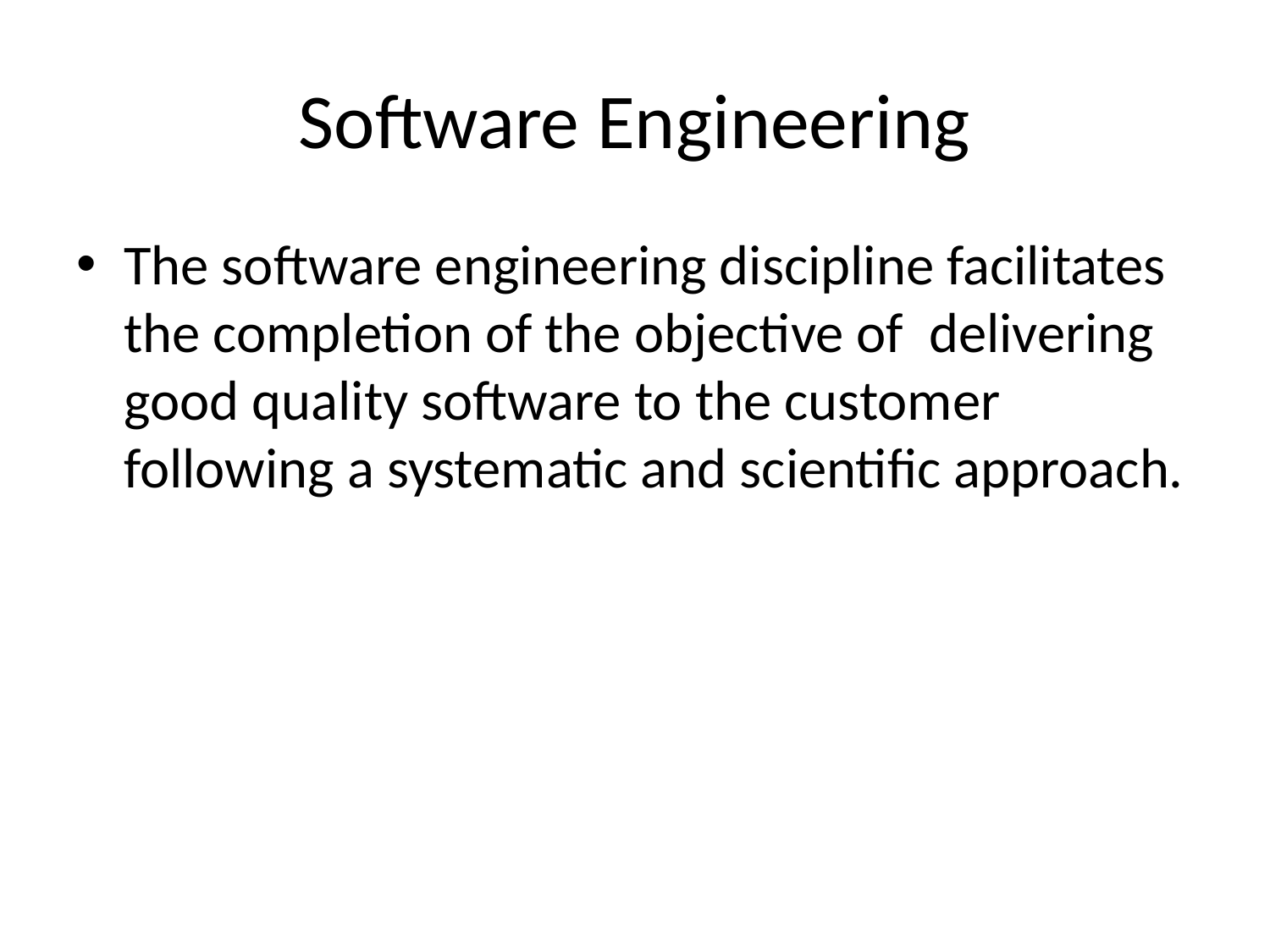

# Software Engineering
The software engineering discipline facilitates the completion of the objective of  delivering good quality software to the customer following a systematic and scientific approach.